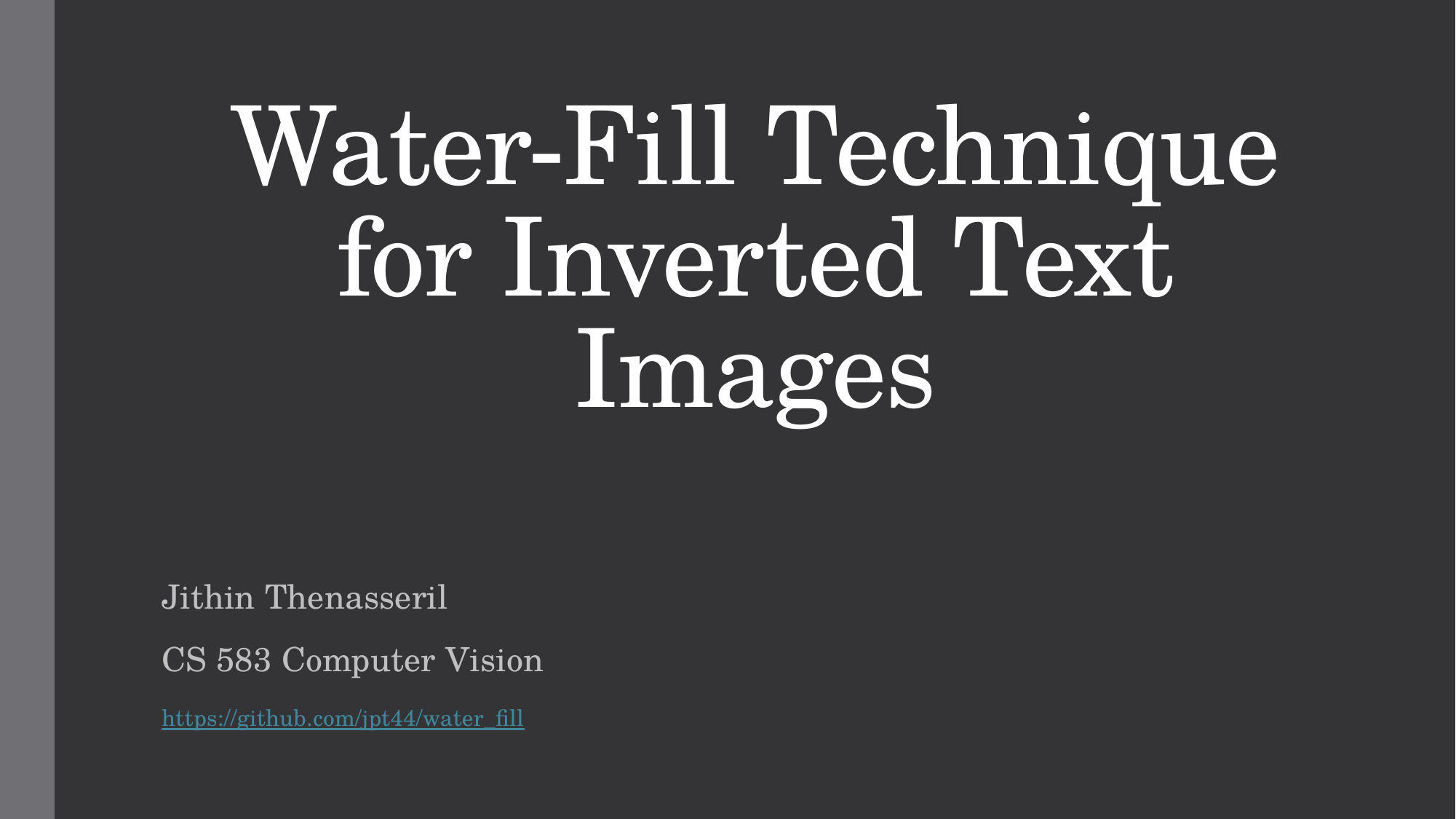

# Water-Fill Technique for Inverted Text Images
Jithin Thenasseril
CS 583 Computer Vision
https://github.com/jpt44/water_fill